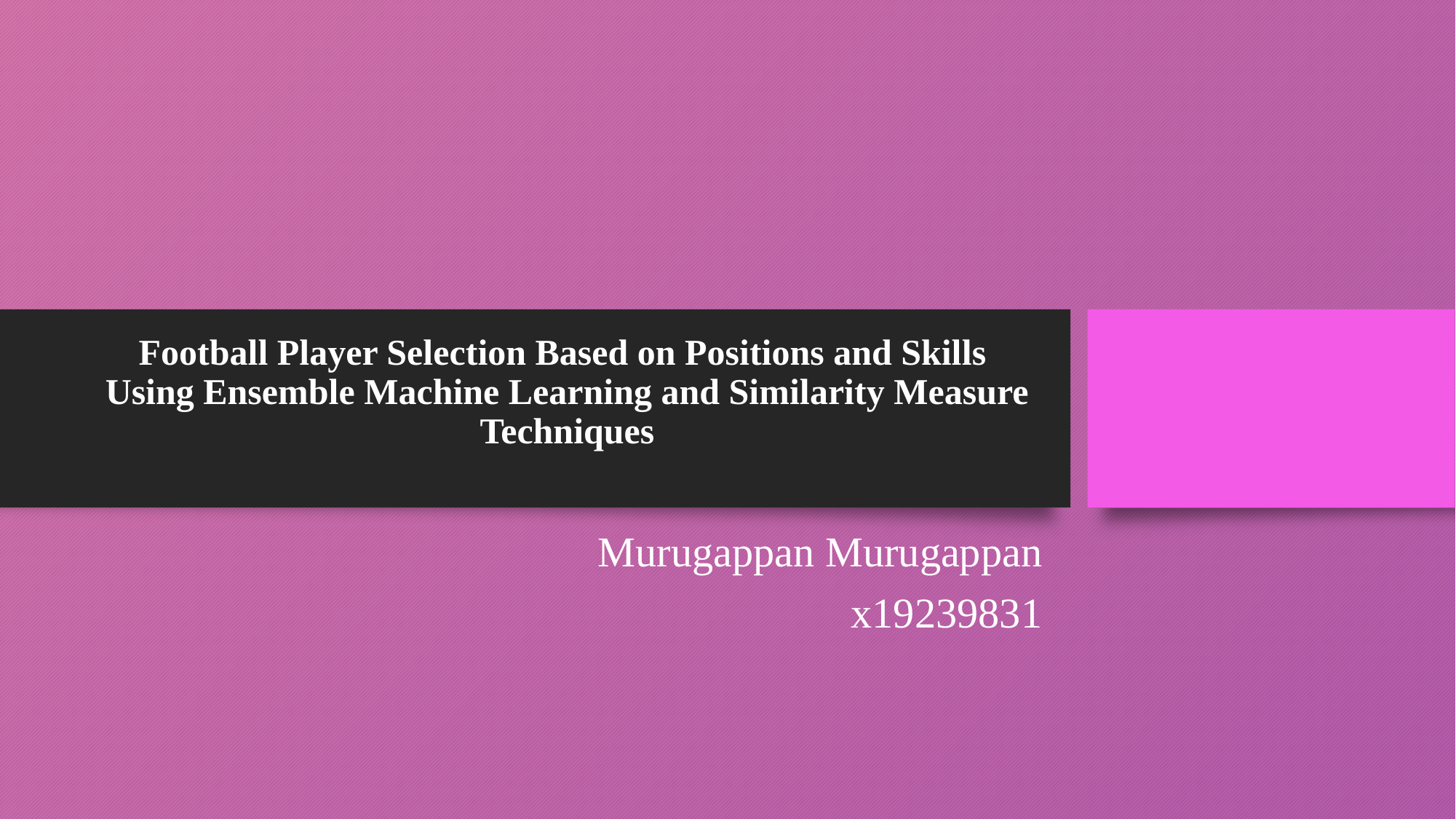

# Football Player Selection Based on Positions and Skills Using Ensemble Machine Learning and Similarity Measure Techniques
Murugappan Murugappan
x19239831